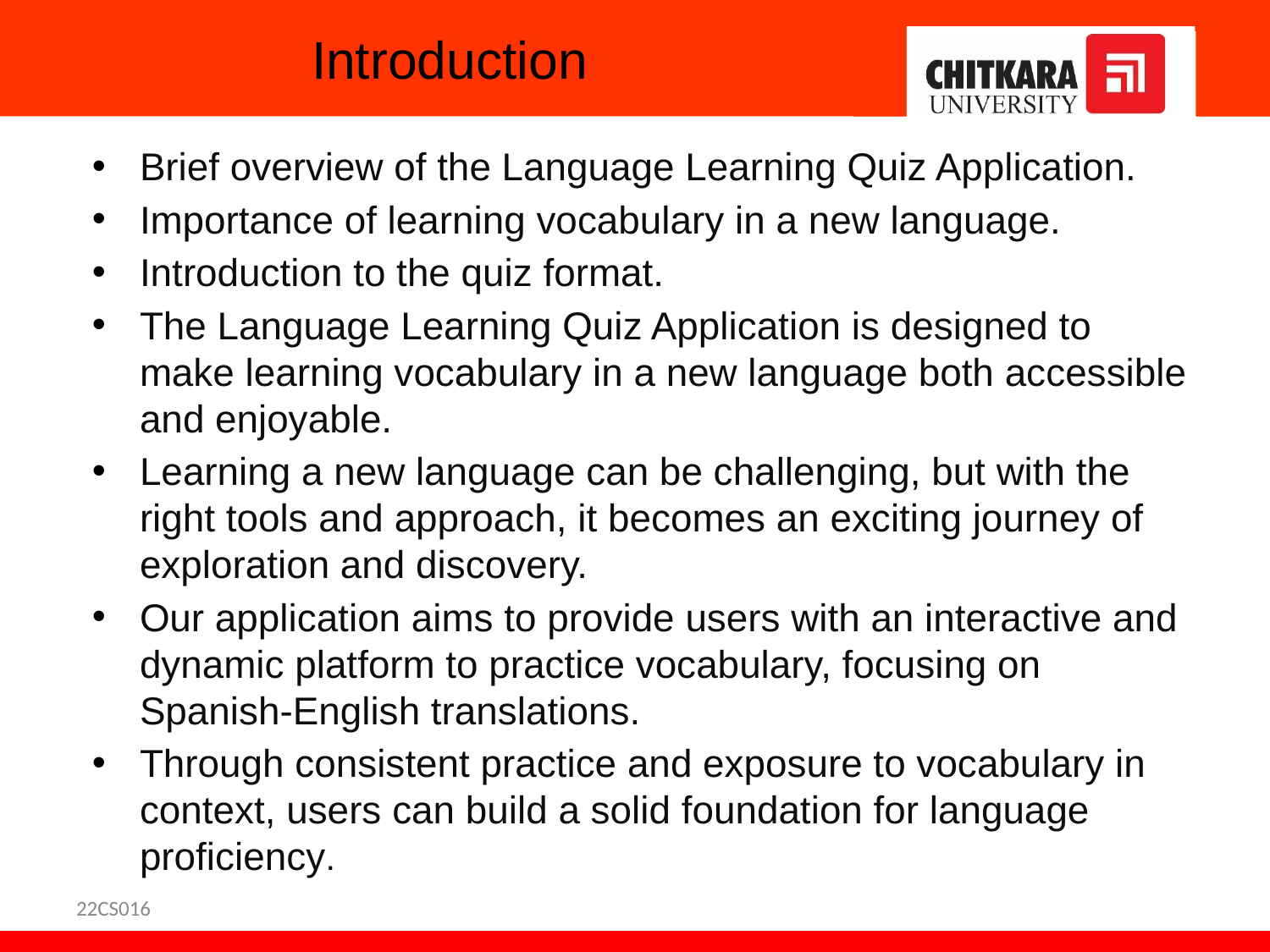

# Introduction
Brief overview of the Language Learning Quiz Application.
Importance of learning vocabulary in a new language.
Introduction to the quiz format.
The Language Learning Quiz Application is designed to make learning vocabulary in a new language both accessible and enjoyable.
Learning a new language can be challenging, but with the right tools and approach, it becomes an exciting journey of exploration and discovery.
Our application aims to provide users with an interactive and dynamic platform to practice vocabulary, focusing on Spanish-English translations.
Through consistent practice and exposure to vocabulary in context, users can build a solid foundation for language proficiency.
22CS016
2